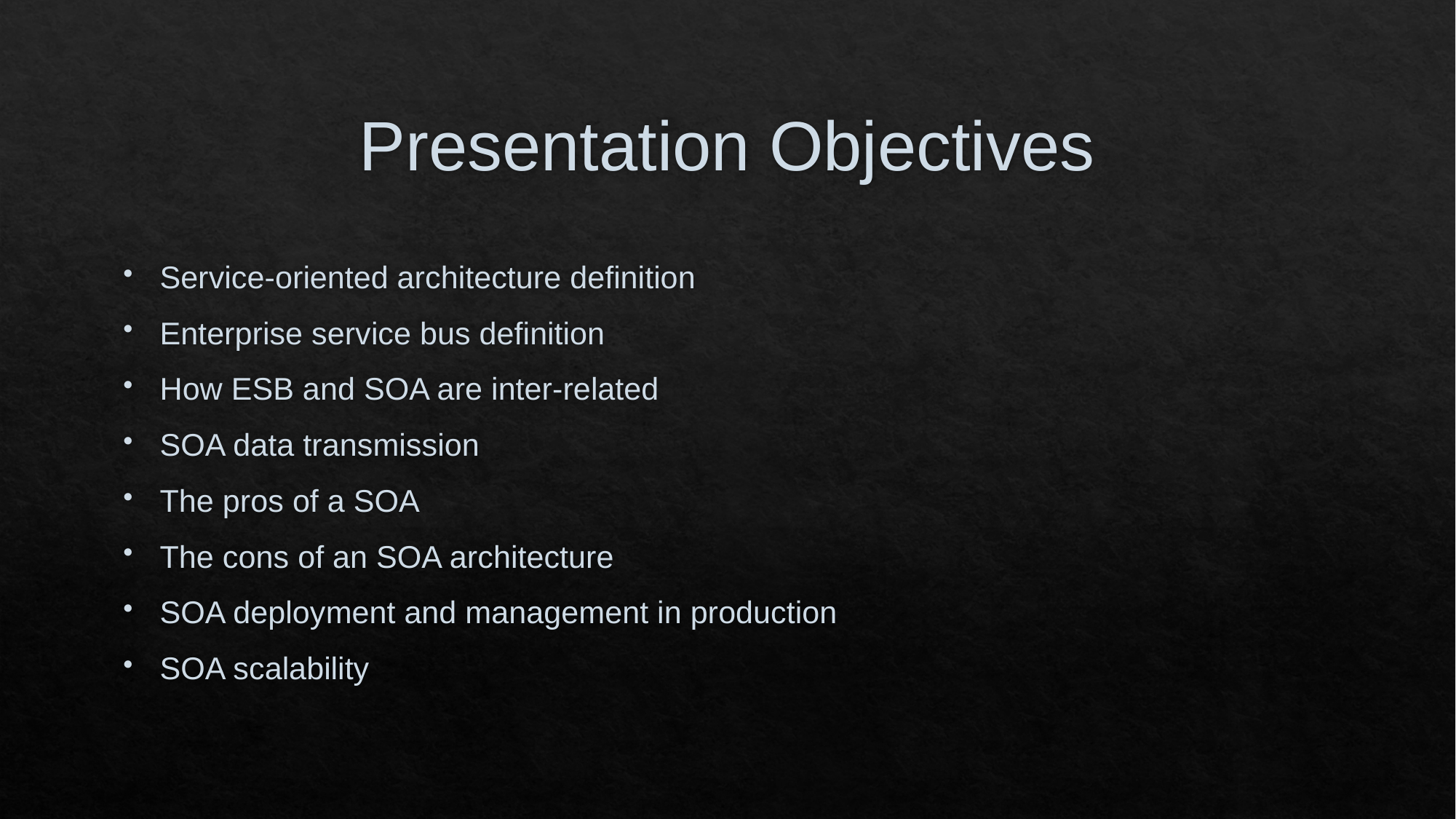

# Presentation Objectives
Service-oriented architecture definition
Enterprise service bus definition
How ESB and SOA are inter-related
SOA data transmission
The pros of a SOA
The cons of an SOA architecture
SOA deployment and management in production
SOA scalability